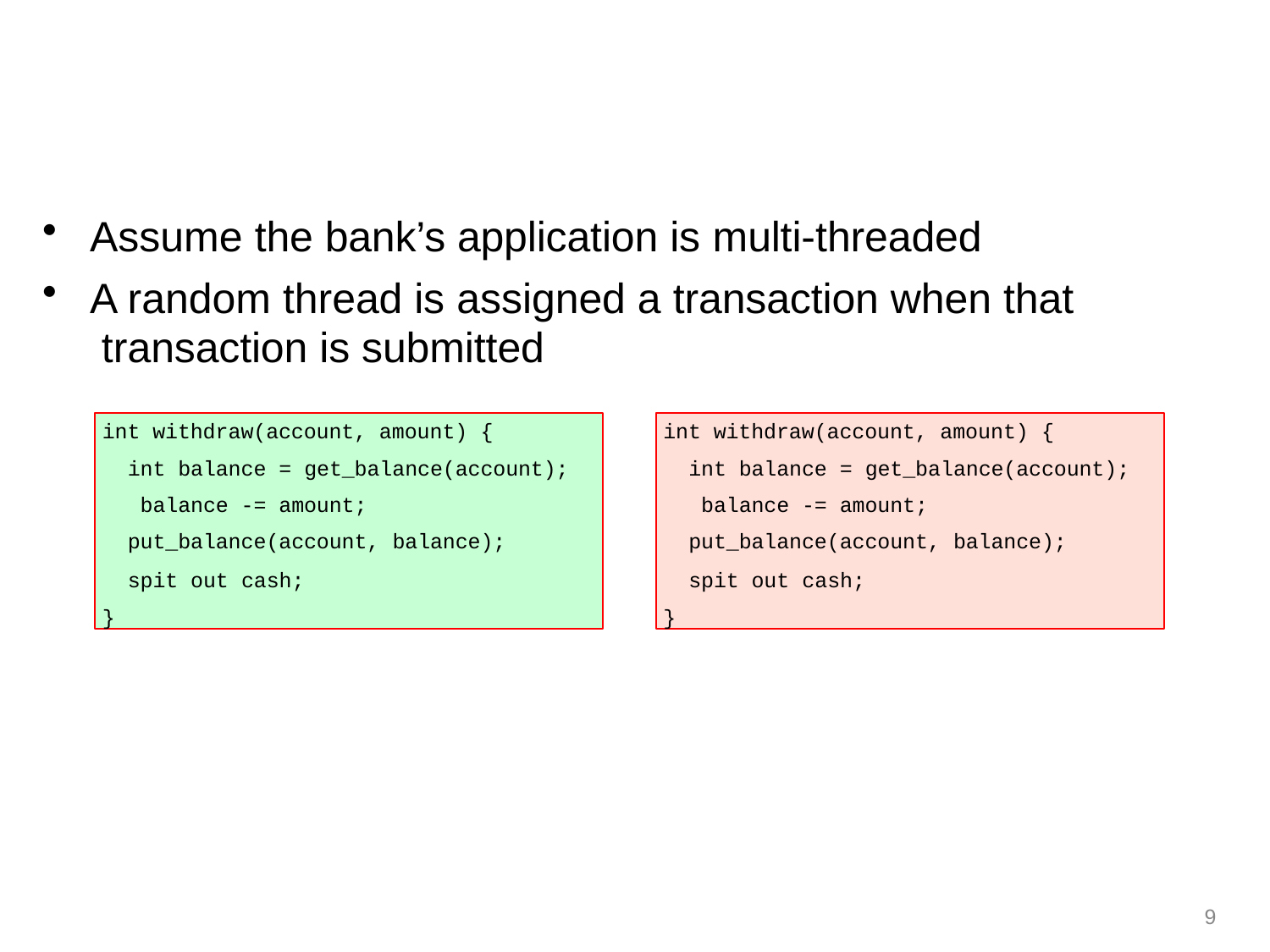

Assume the bank’s application is multi-threaded
A random thread is assigned a transaction when that  transaction is submitted
int withdraw(account, amount) {
int balance = get_balance(account);  balance -= amount;  put_balance(account, balance);
spit out cash;
}
int withdraw(account, amount) {
int balance = get_balance(account);  balance -= amount;  put_balance(account, balance);
spit out cash;
}
9